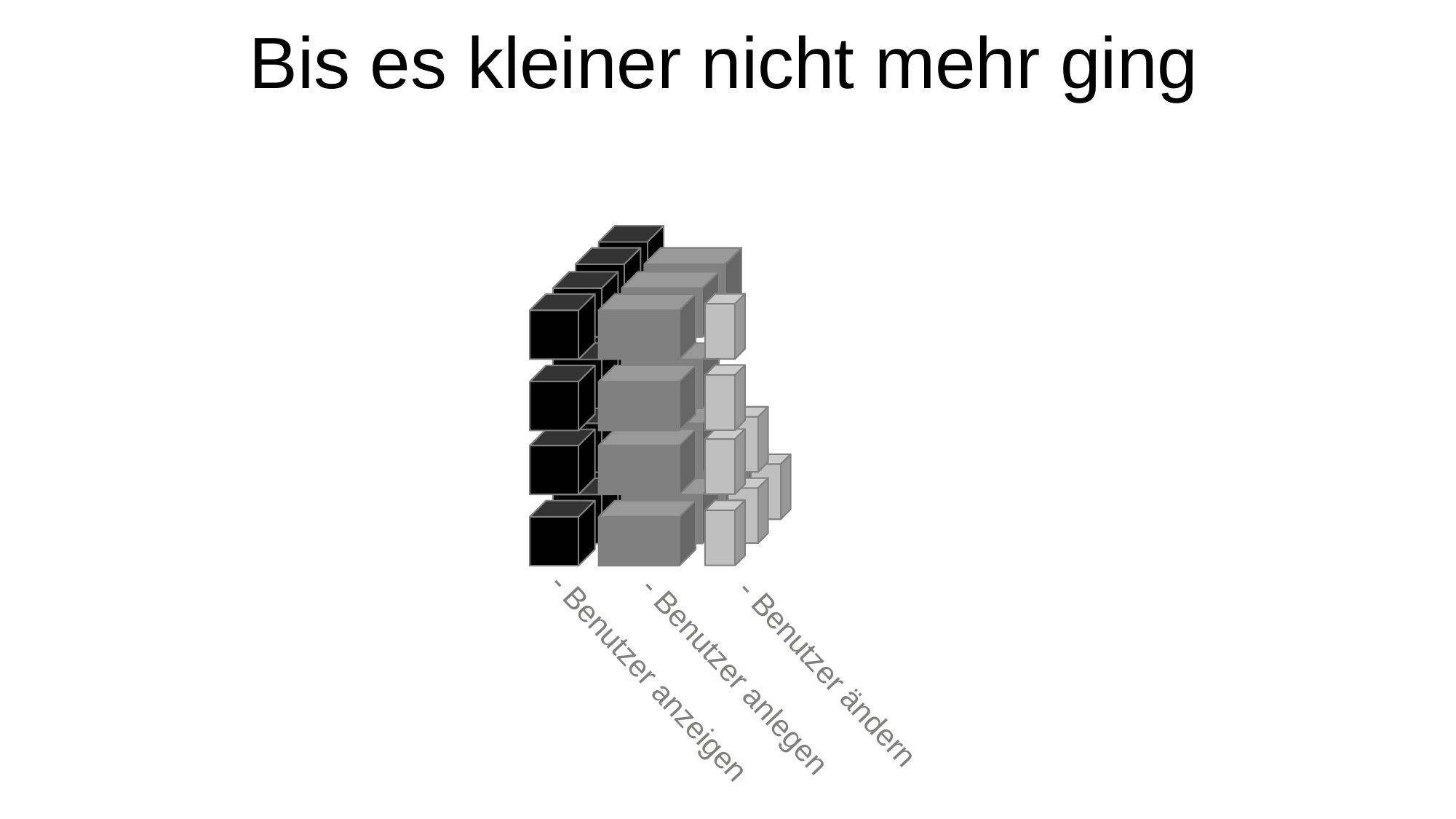

Bis es kleiner nicht mehr ging

- Benutzer anzeigen
- Benutzer anlegen
- Benutzer ändern